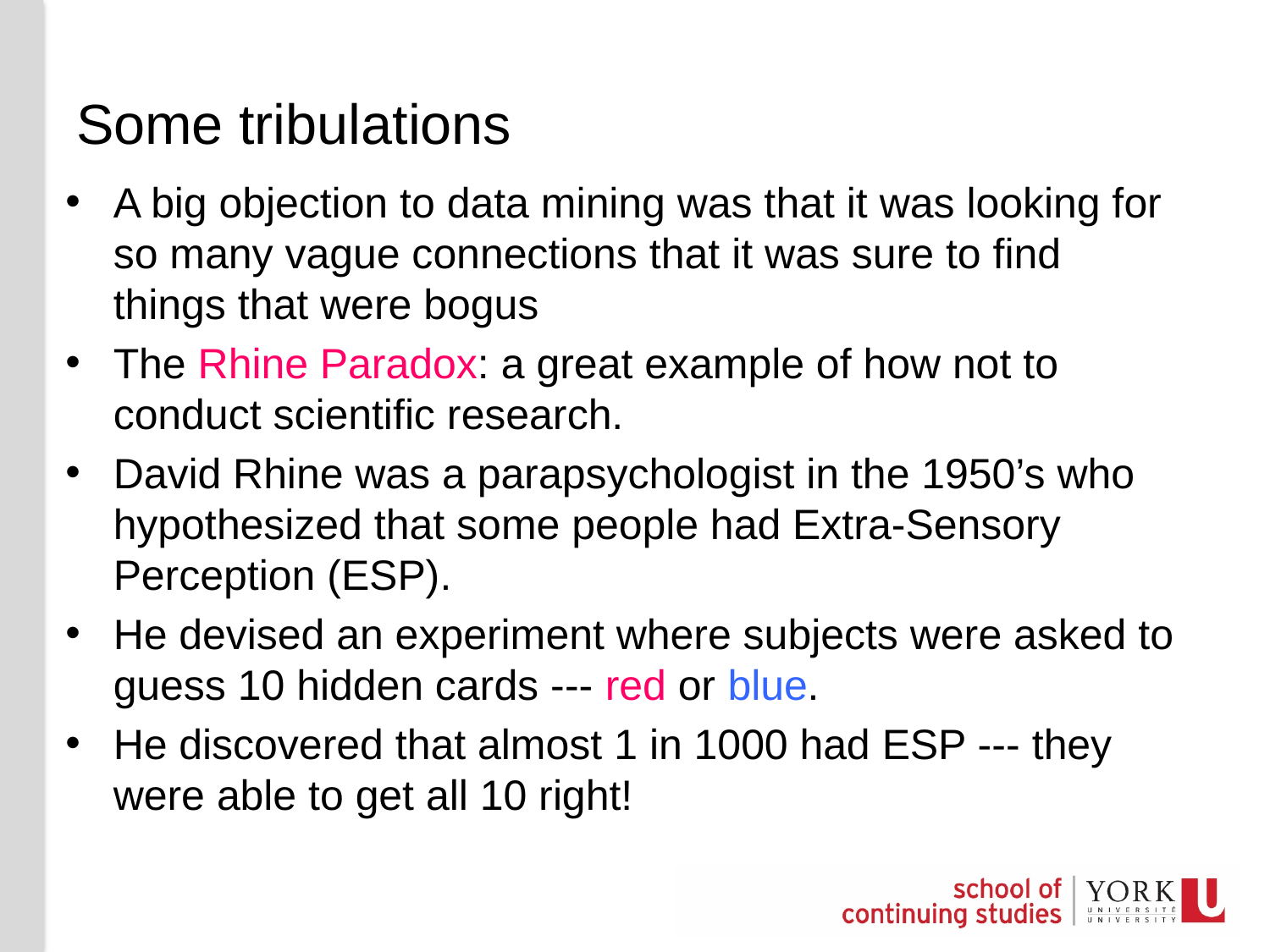

# Some tribulations
A big objection to data mining was that it was looking for so many vague connections that it was sure to find things that were bogus
The Rhine Paradox: a great example of how not to conduct scientific research.
David Rhine was a parapsychologist in the 1950’s who hypothesized that some people had Extra-Sensory Perception (ESP).
He devised an experiment where subjects were asked to guess 10 hidden cards --- red or blue.
He discovered that almost 1 in 1000 had ESP --- they were able to get all 10 right!